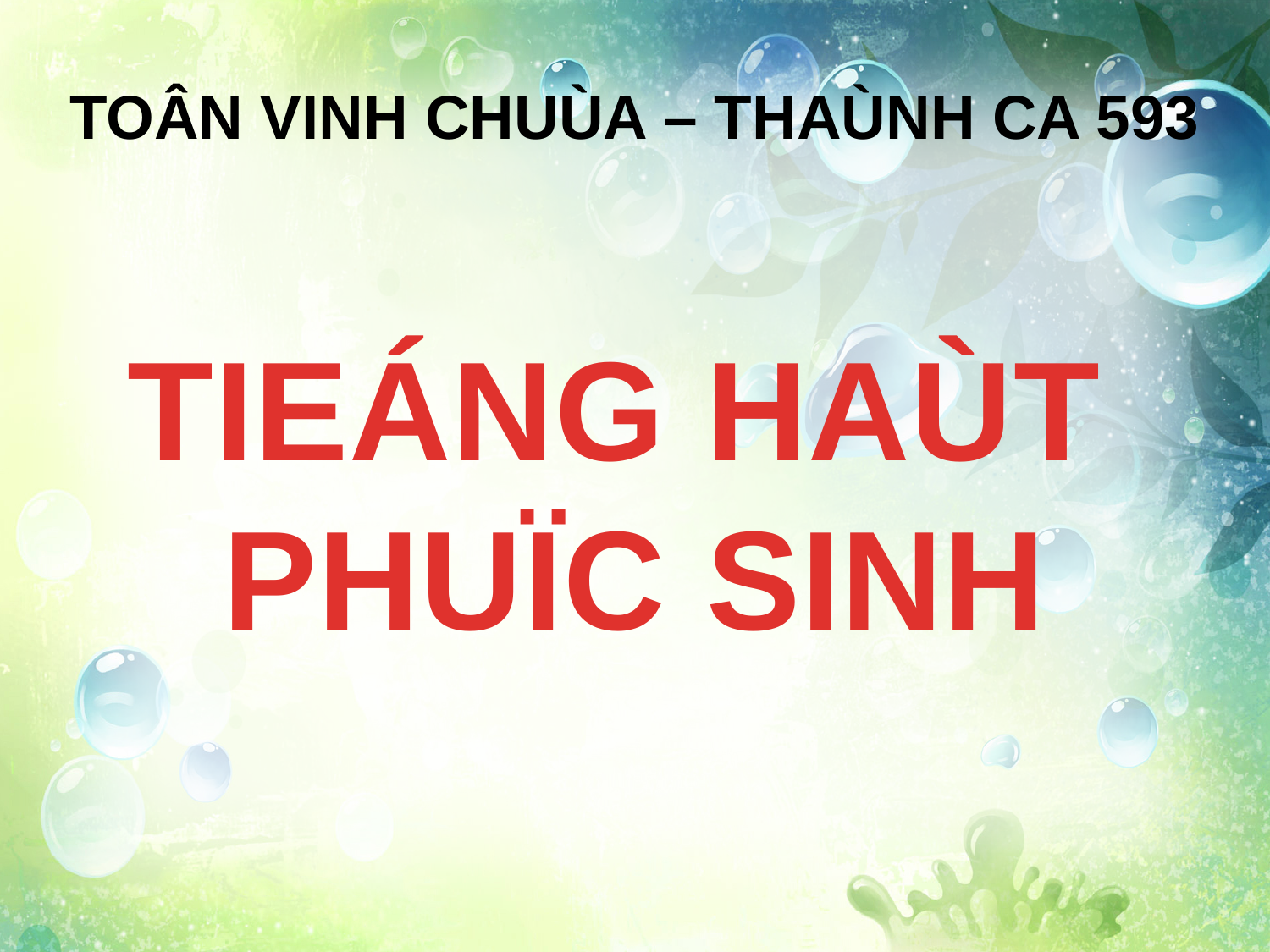

TOÂN VINH CHUÙA – THAÙNH CA 593
TIEÁNG HAÙT
PHUÏC SINH